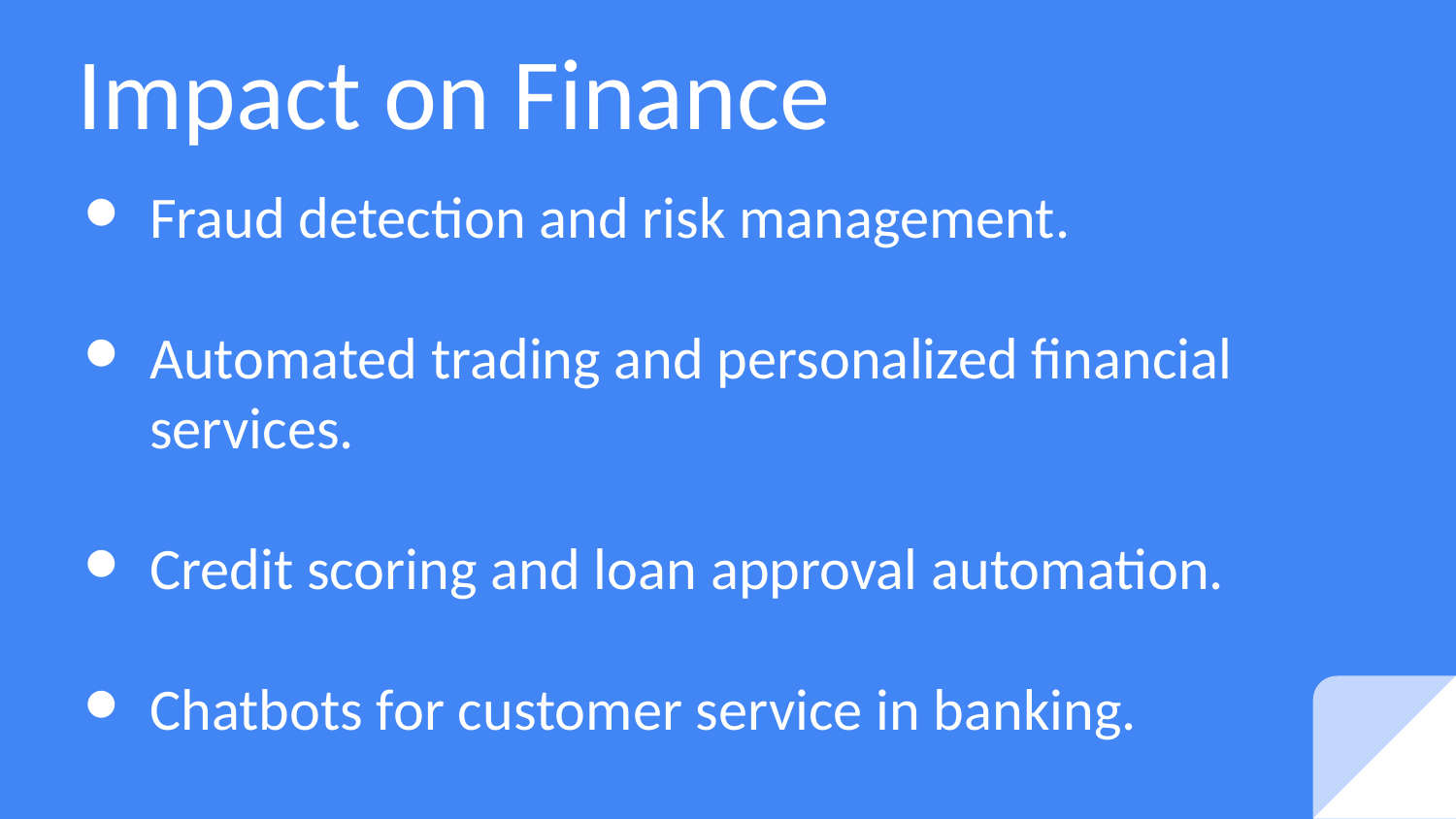

# Impact on Finance
Fraud detection and risk management.

Automated trading and personalized financial services.

Credit scoring and loan approval automation.

Chatbots for customer service in banking.